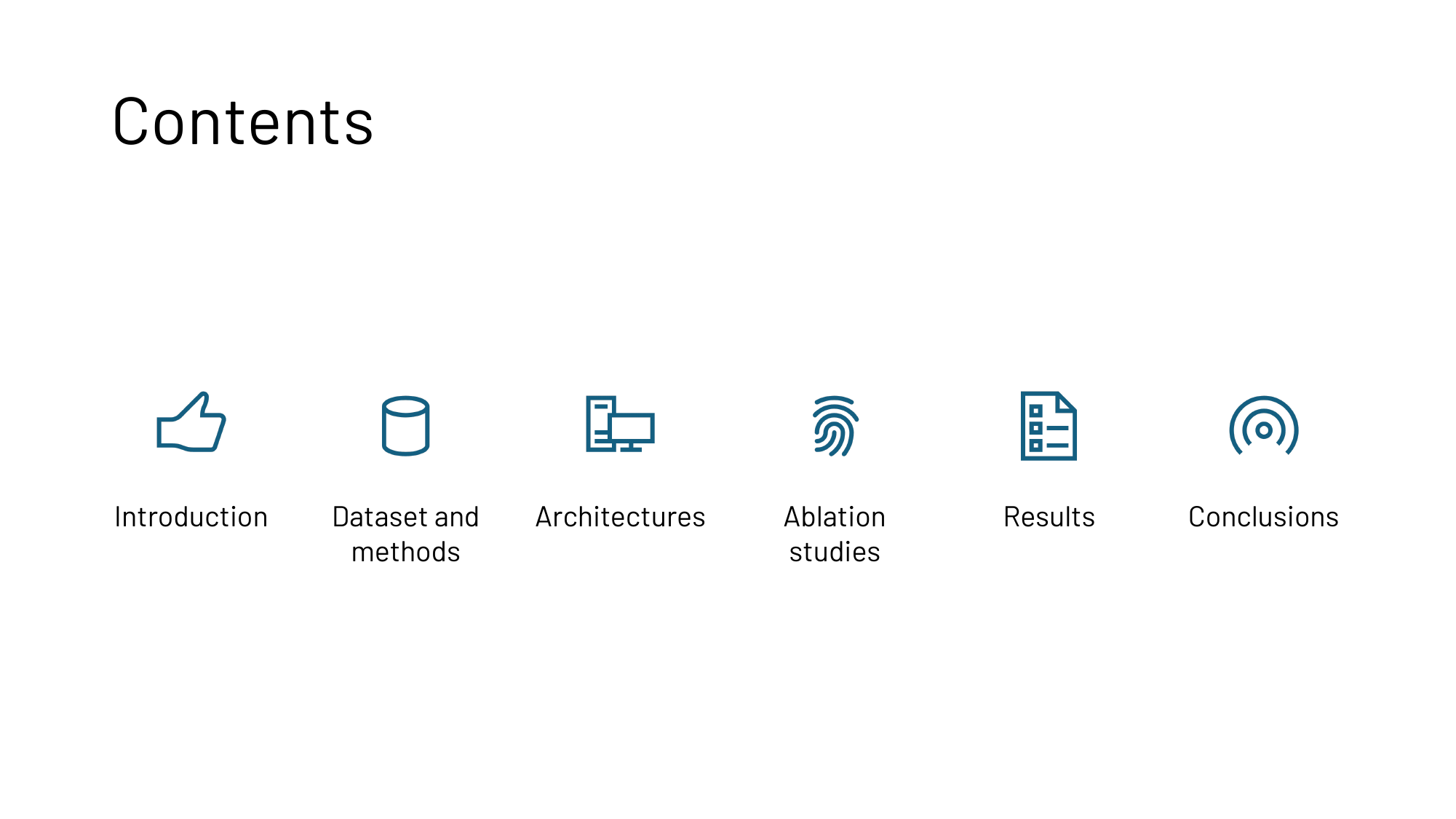

# Contents
Introduction
Dataset and methods
Architectures
Ablation studies
Results
Conclusions